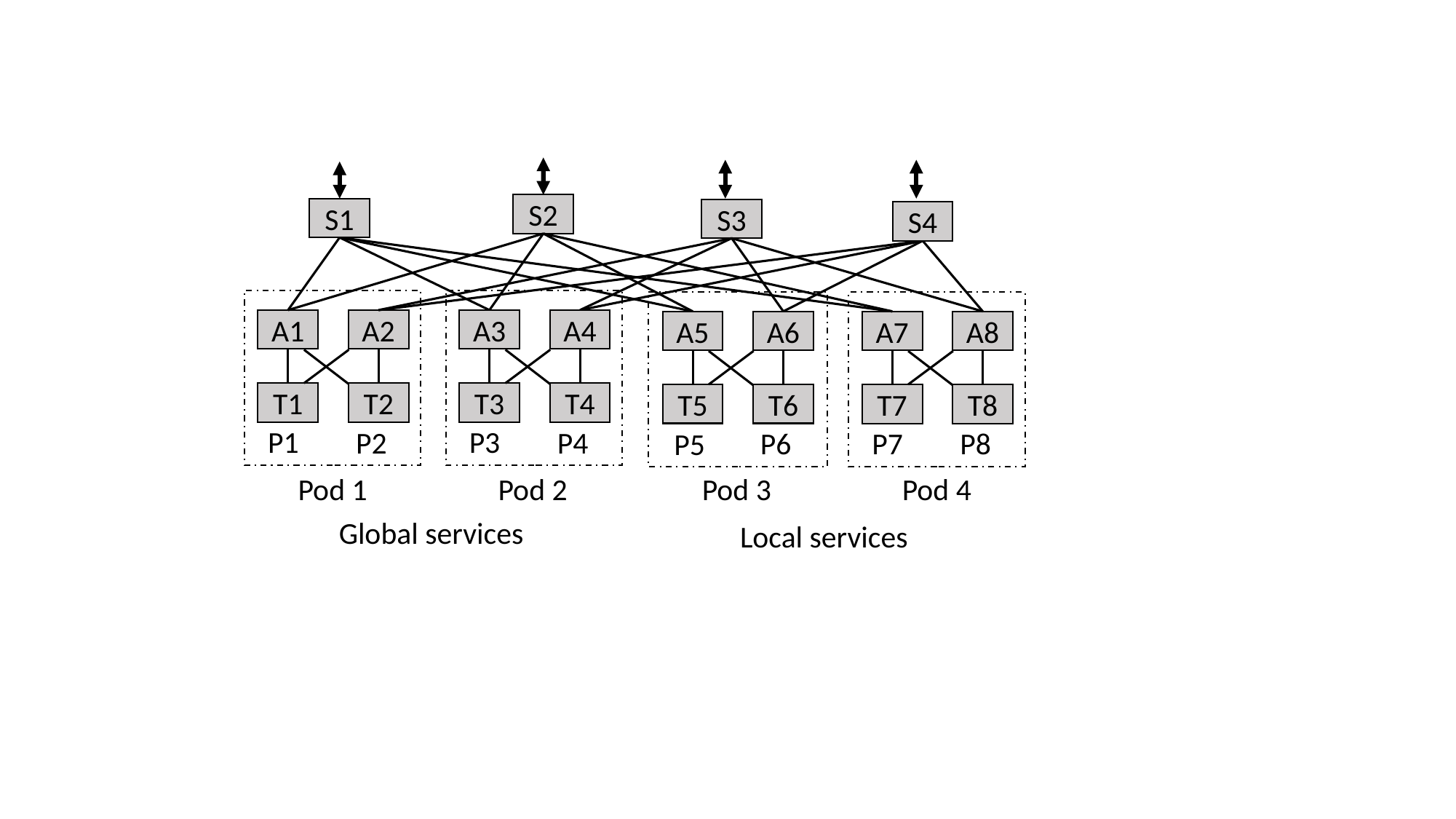

S2
S1
S3
S4

A3
A4
T3
T4
P3
P4

A1
A2
T1
T2
P1
P2

A5
A6
T5
T6
P6
P5

A7
A8
T7
T8
P7
P8
Pod 2
Pod 3
Pod 1
Pod 4
Global services
Local services